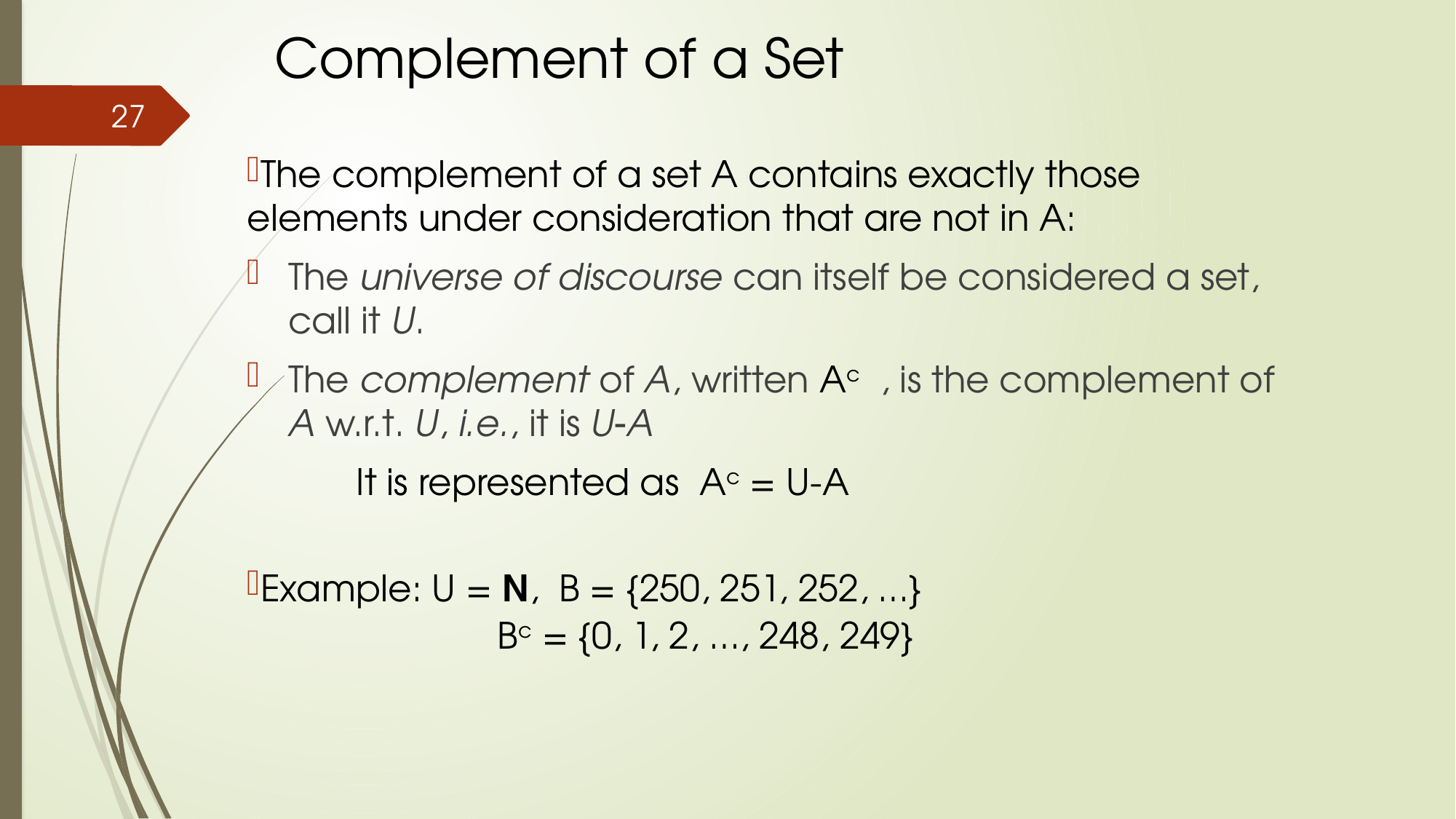

# Complement of a Set
27
The complement of a set A contains exactly those elements under consideration that are not in A:
The universe of discourse can itself be considered a set, call it U.
The complement of A, written Ac  , is the complement of A w.r.t. U, i.e., it is U−A
	It is represented as  Ac = U-A

Example: U = N,  B = {250, 251, 252, …}
                         Bc = {0, 1, 2, …, 248, 249}